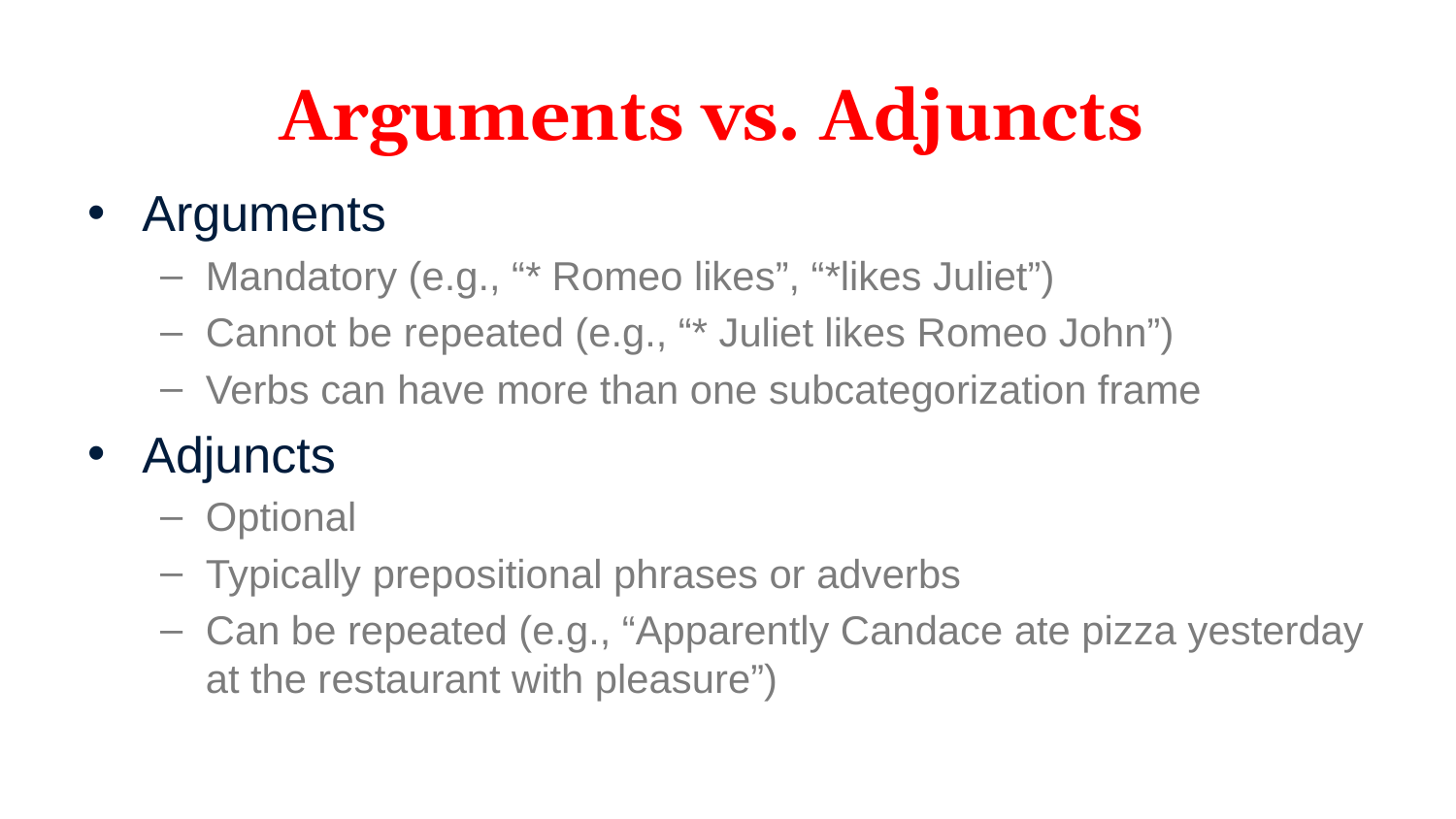

# Arguments vs. Adjuncts
Arguments
Mandatory (e.g., “* Romeo likes”, “*likes Juliet”)
Cannot be repeated (e.g., “* Juliet likes Romeo John”)
Verbs can have more than one subcategorization frame
Adjuncts
Optional
Typically prepositional phrases or adverbs
Can be repeated (e.g., “Apparently Candace ate pizza yesterday at the restaurant with pleasure”)